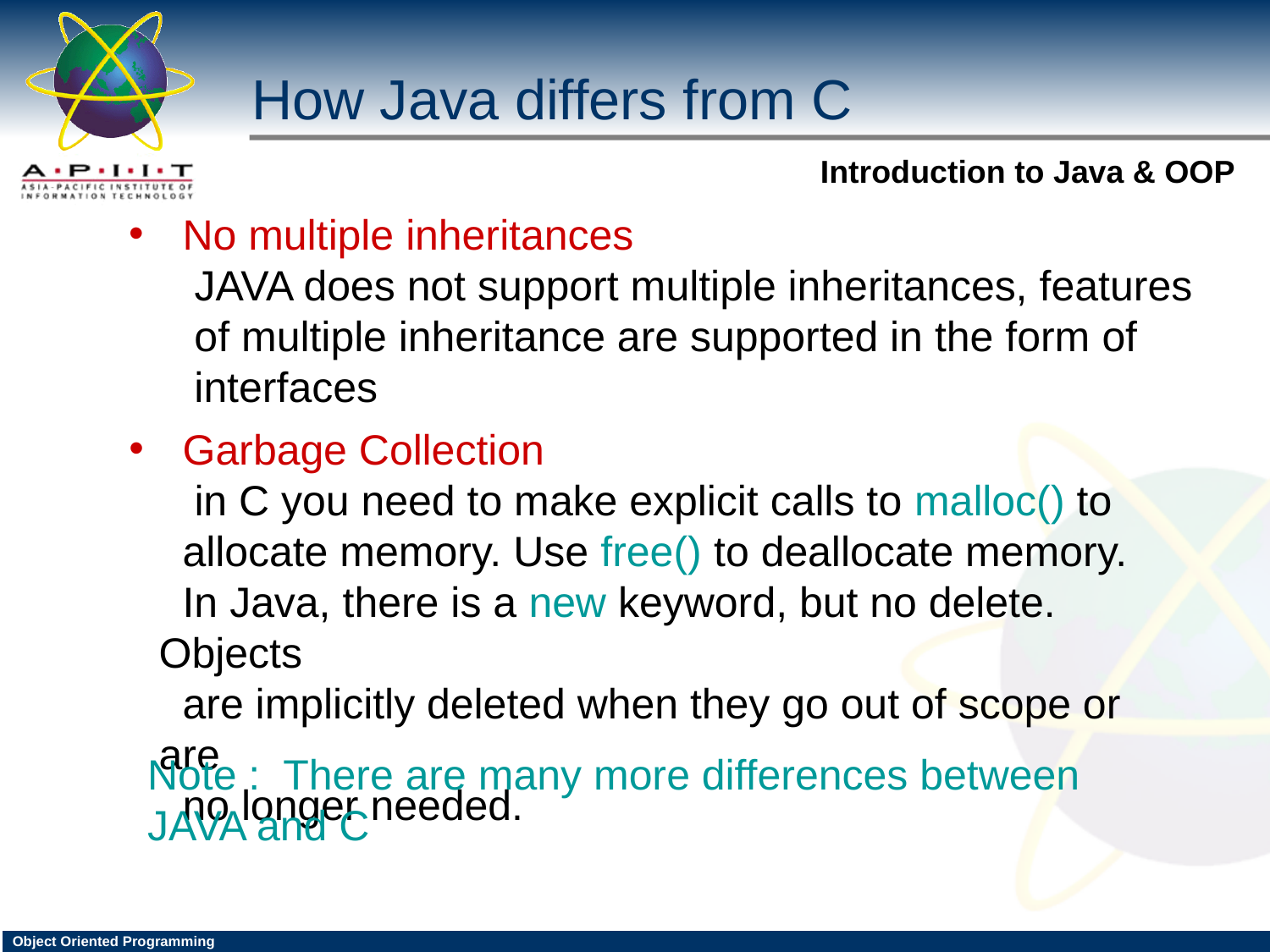

How Java differs from C
  No multiple inheritances
   JAVA does not support multiple inheritances, features
   of multiple inheritance are supported in the form of
   interfaces
  Garbage Collection
   in C you need to make explicit calls to malloc() to
  allocate memory. Use free() to deallocate memory.
  In Java, there is a new keyword, but no delete. Objects
  are implicitly deleted when they go out of scope or are
  no longer needed.
Note :  There are many more differences between JAVA and C